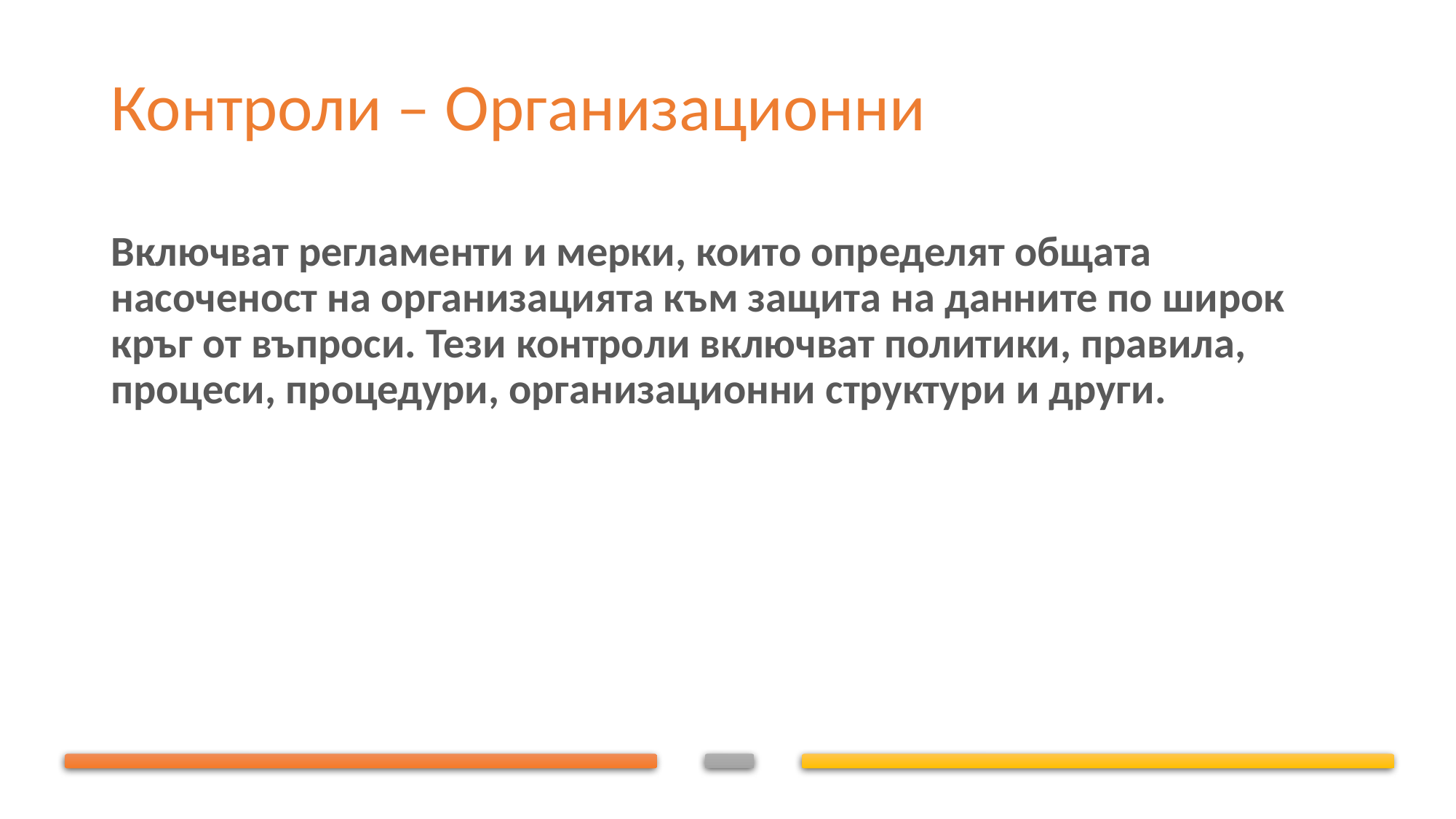

# Контроли – Организационни
Включват регламенти и мерки, които определят общата насоченост на организацията към защита на данните по широк кръг от въпроси. Тези контроли включват политики, правила, процеси, процедури, организационни структури и други.